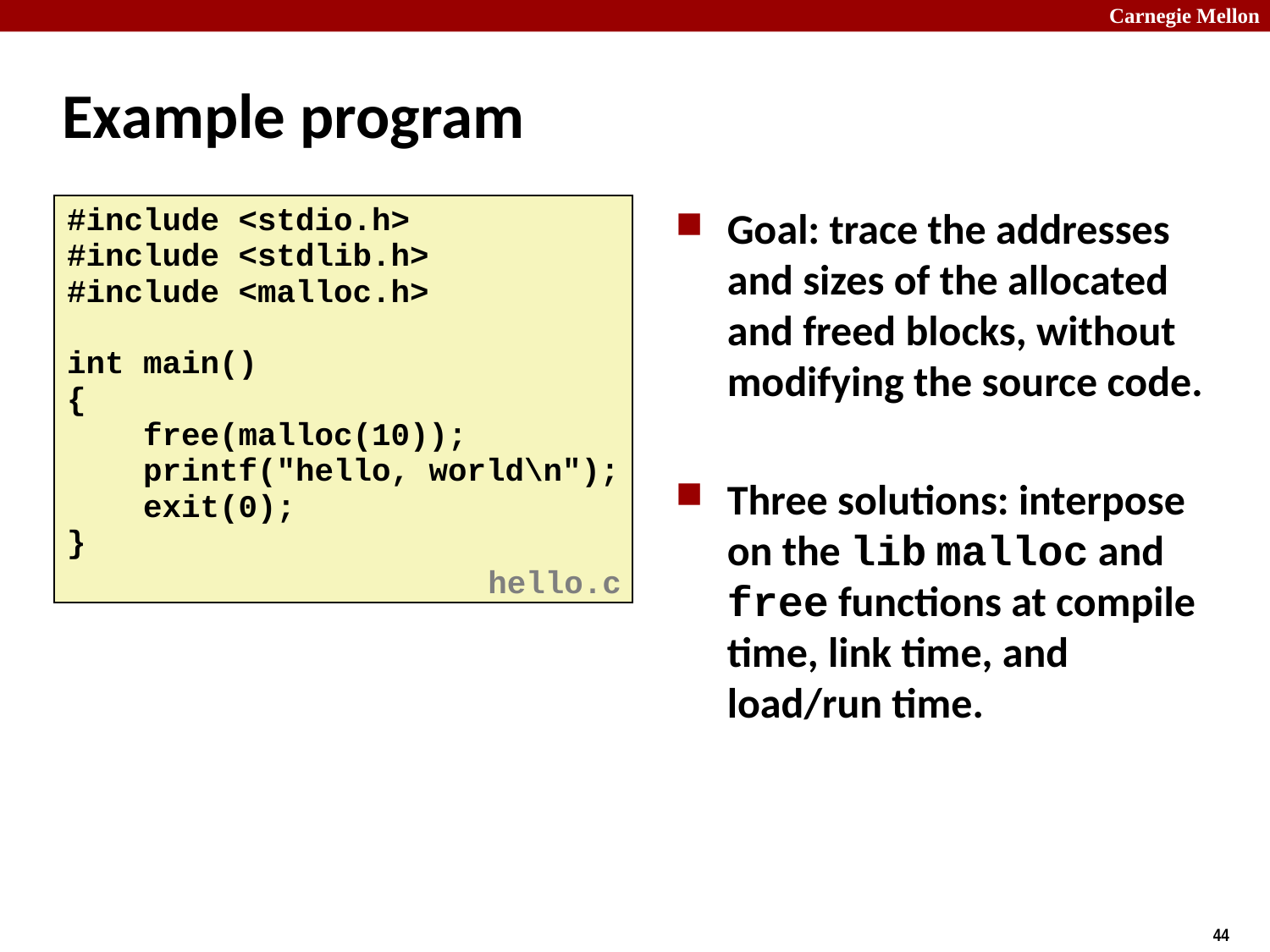

# Example program
#include <stdio.h>
#include <stdlib.h>
#include <malloc.h>

int main()
{
    free(malloc(10));
    printf("hello, world\n");
    exit(0);
}

Goal: trace the addresses and sizes of the allocated and freed blocks, without modifying the source code.

Three solutions: interpose on the lib malloc and free functions at compile time, link time, and load/run time.
hello.c